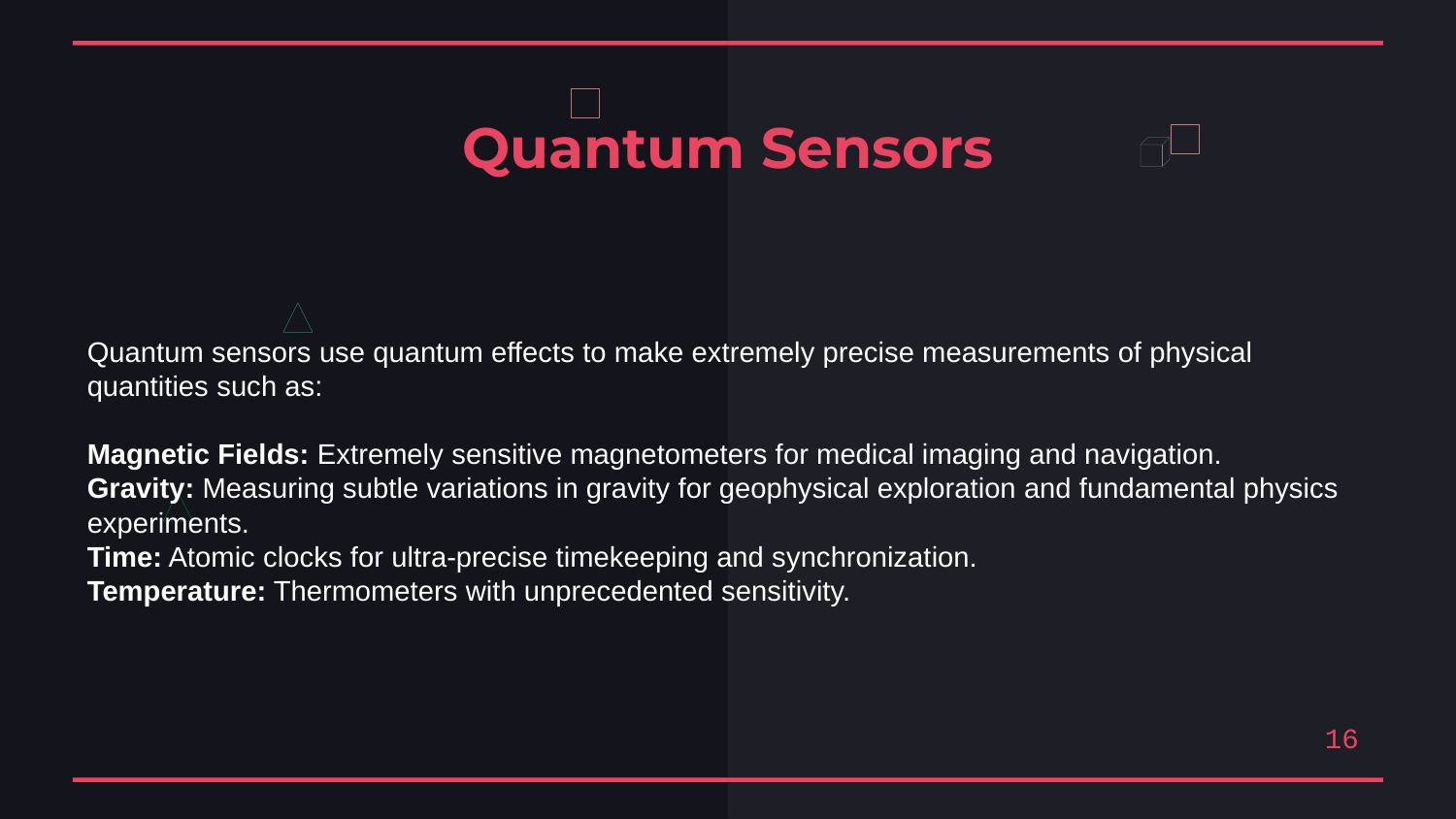

Quantum Sensors

Quantum sensors use quantum effects to make extremely precise measurements of physical quantities such as:

Magnetic Fields: Extremely sensitive magnetometers for medical imaging and navigation.
Gravity: Measuring subtle variations in gravity for geophysical exploration and fundamental physics experiments.
Time: Atomic clocks for ultra-precise timekeeping and synchronization.
Temperature: Thermometers with unprecedented sensitivity.

16